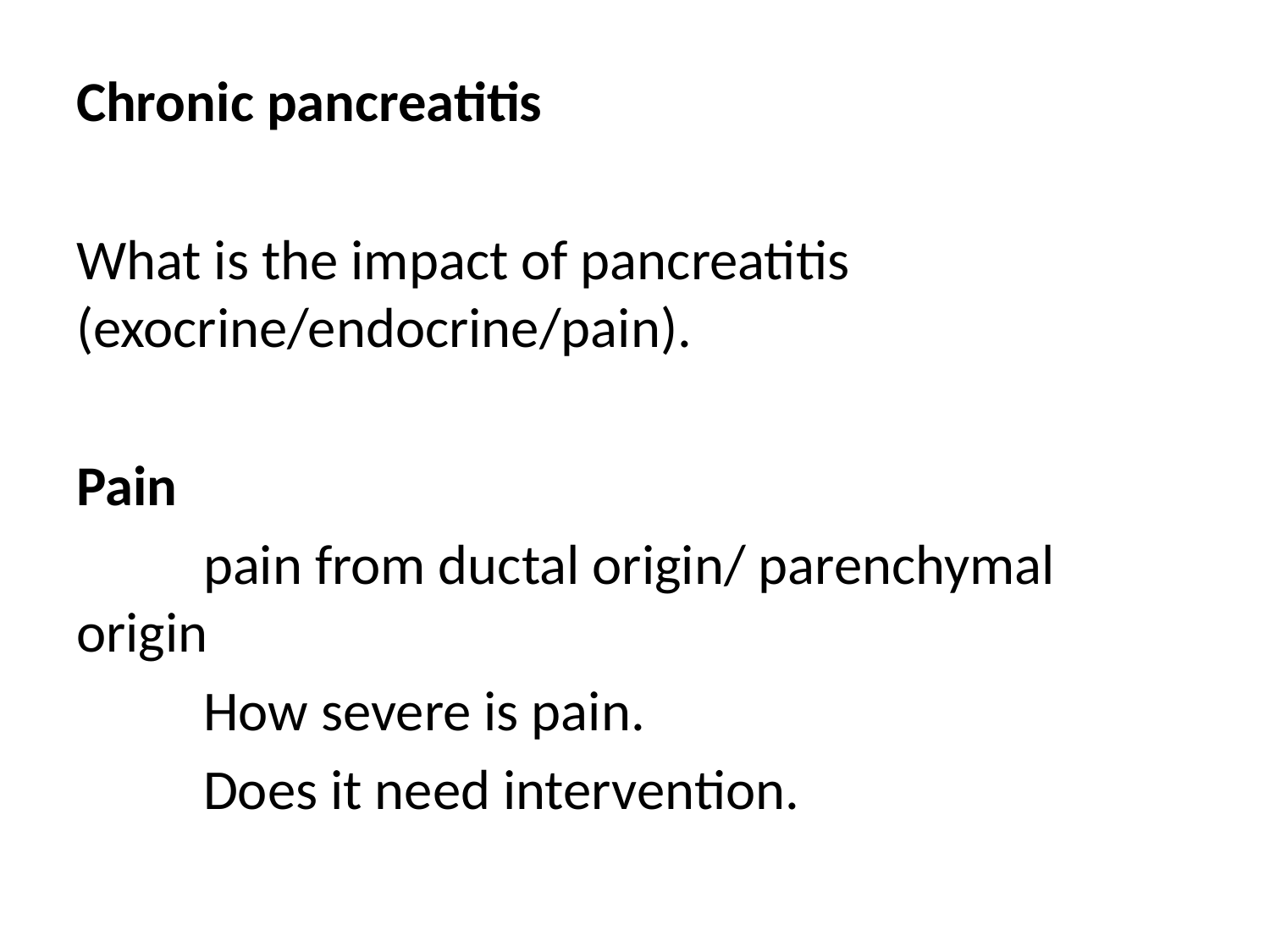

Chronic pancreatitis

What is the impact of pancreatitis (exocrine/endocrine/pain).

Pain
	pain from ductal origin/ parenchymal origin
	How severe is pain.
	Does it need intervention.